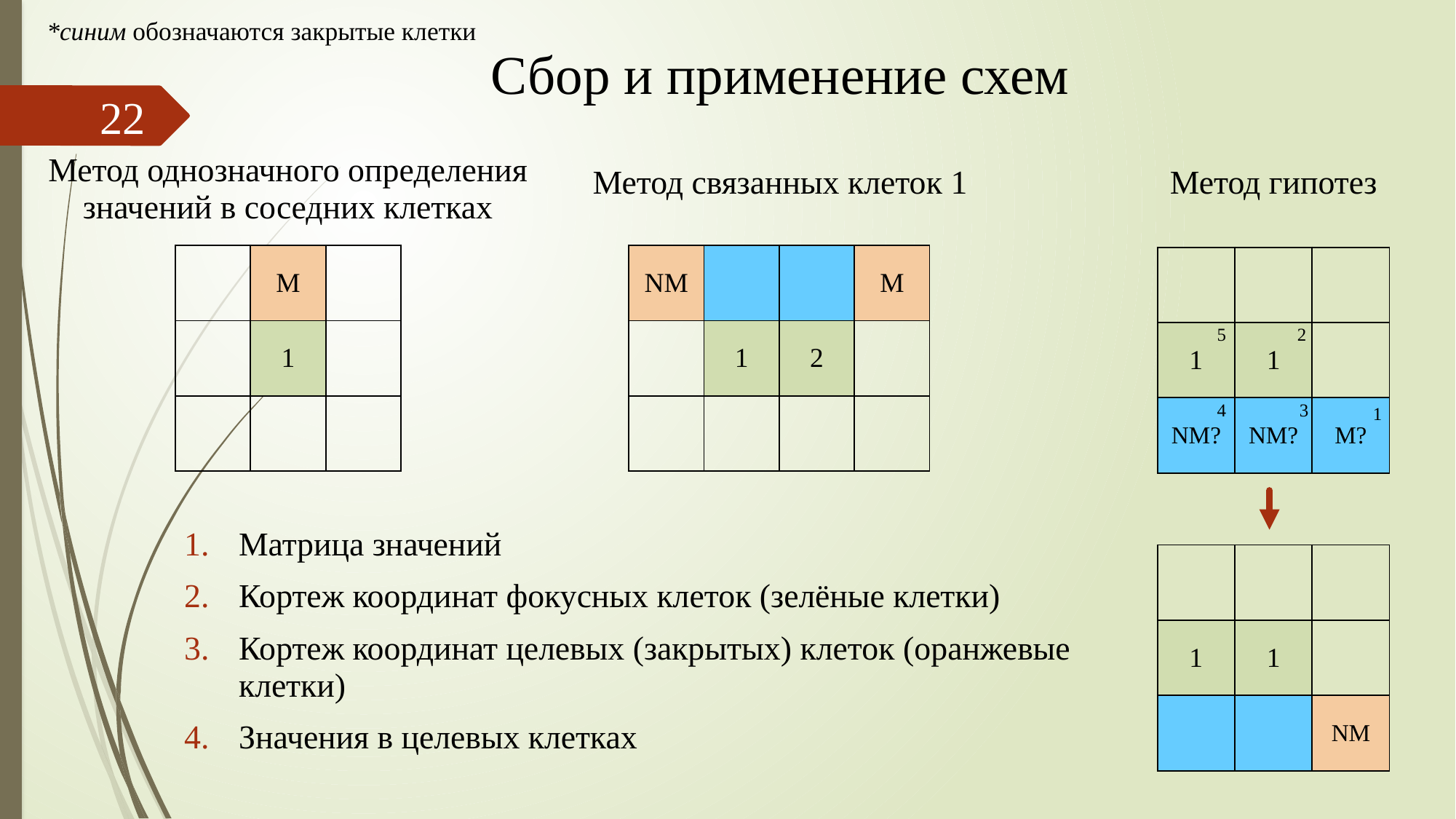

*синим обозначаются закрытые клетки
# Сбор и применение схем
22
Метод однозначного определения значений в соседних клетках
Метод связанных клеток 1
Метод гипотез
|  | M |  |
| --- | --- | --- |
|  | 1 |  |
|  |  |  |
| NM |  |  | M |
| --- | --- | --- | --- |
|  | 1 | 2 |  |
|  |  |  |  |
|  |  |  |
| --- | --- | --- |
| 1 | 1 |  |
| NM? | NM? | M? |
5
2
3
4
1
Матрица значений
Кортеж координат фокусных клеток (зелёные клетки)
Кортеж координат целевых (закрытых) клеток (оранжевые клетки)
Значения в целевых клетках

|  |  |  |
| --- | --- | --- |
| 1 | 1 |  |
|  |  | NM |